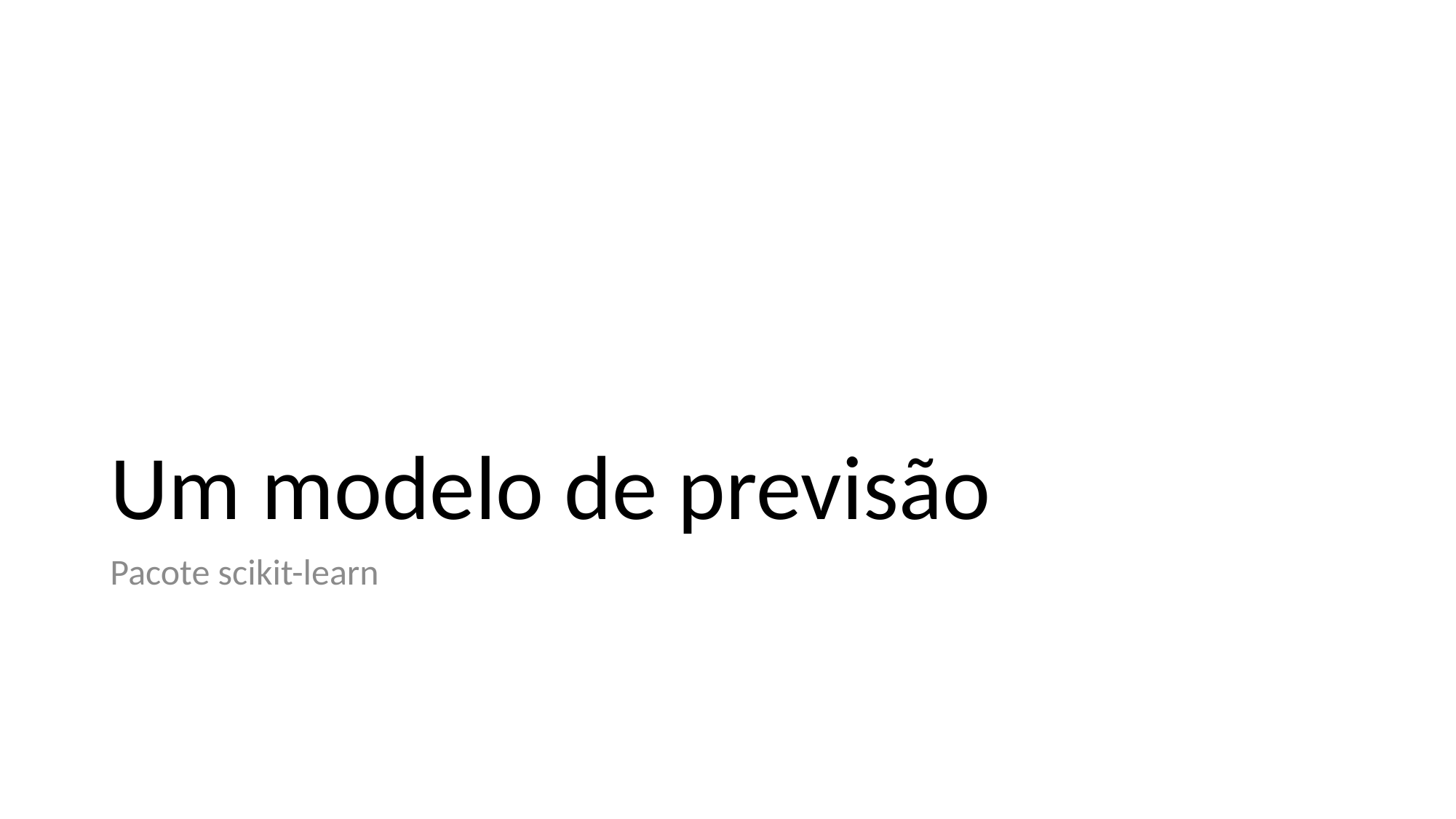

# Um modelo de previsão
Pacote scikit-learn